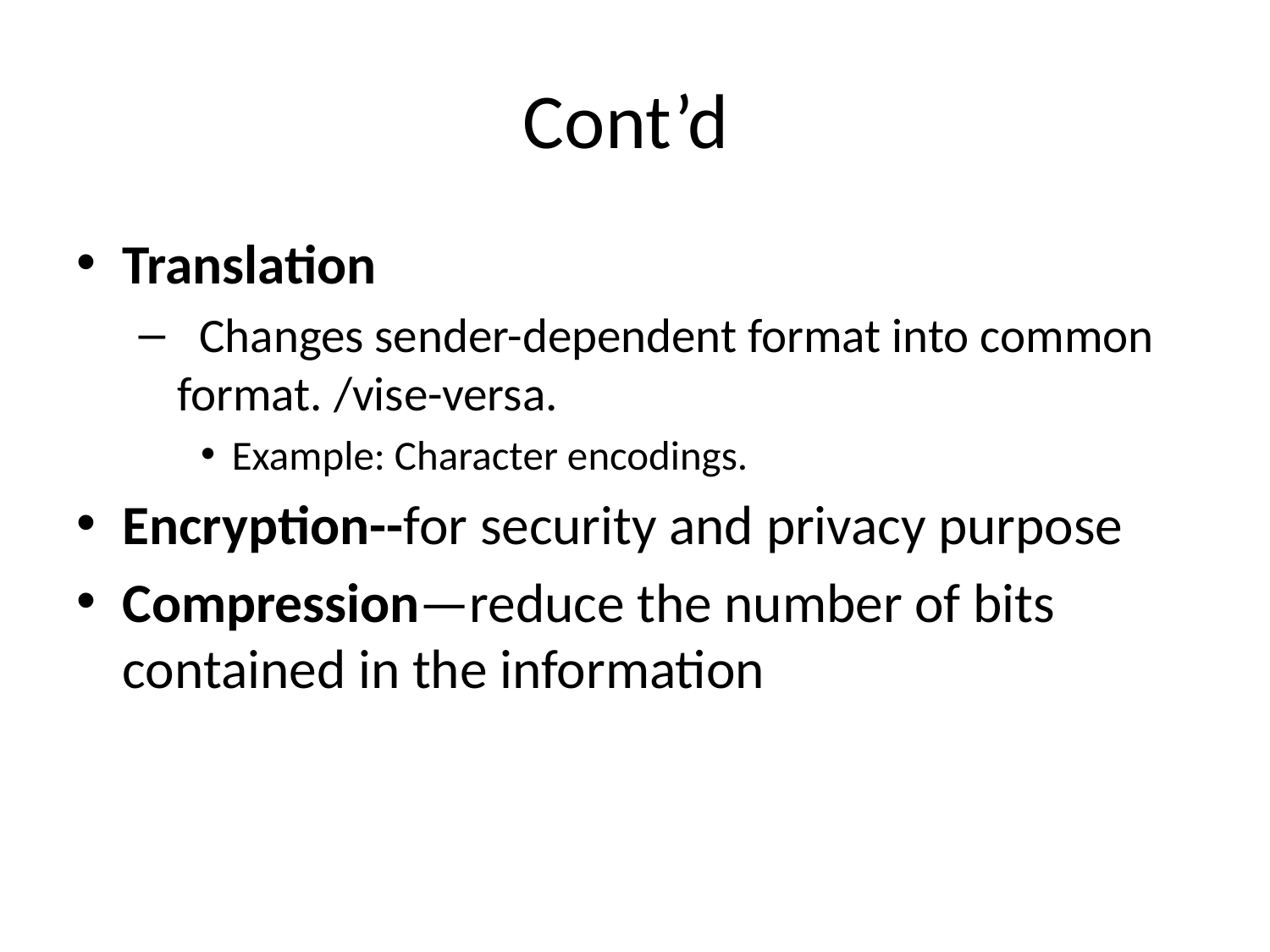

# Cont’d
Translation
  Changes sender-dependent format into common format. /vise-versa.
Example: Character encodings.
Encryption--for security and privacy purpose
Compression—reduce the number of bits contained in the information